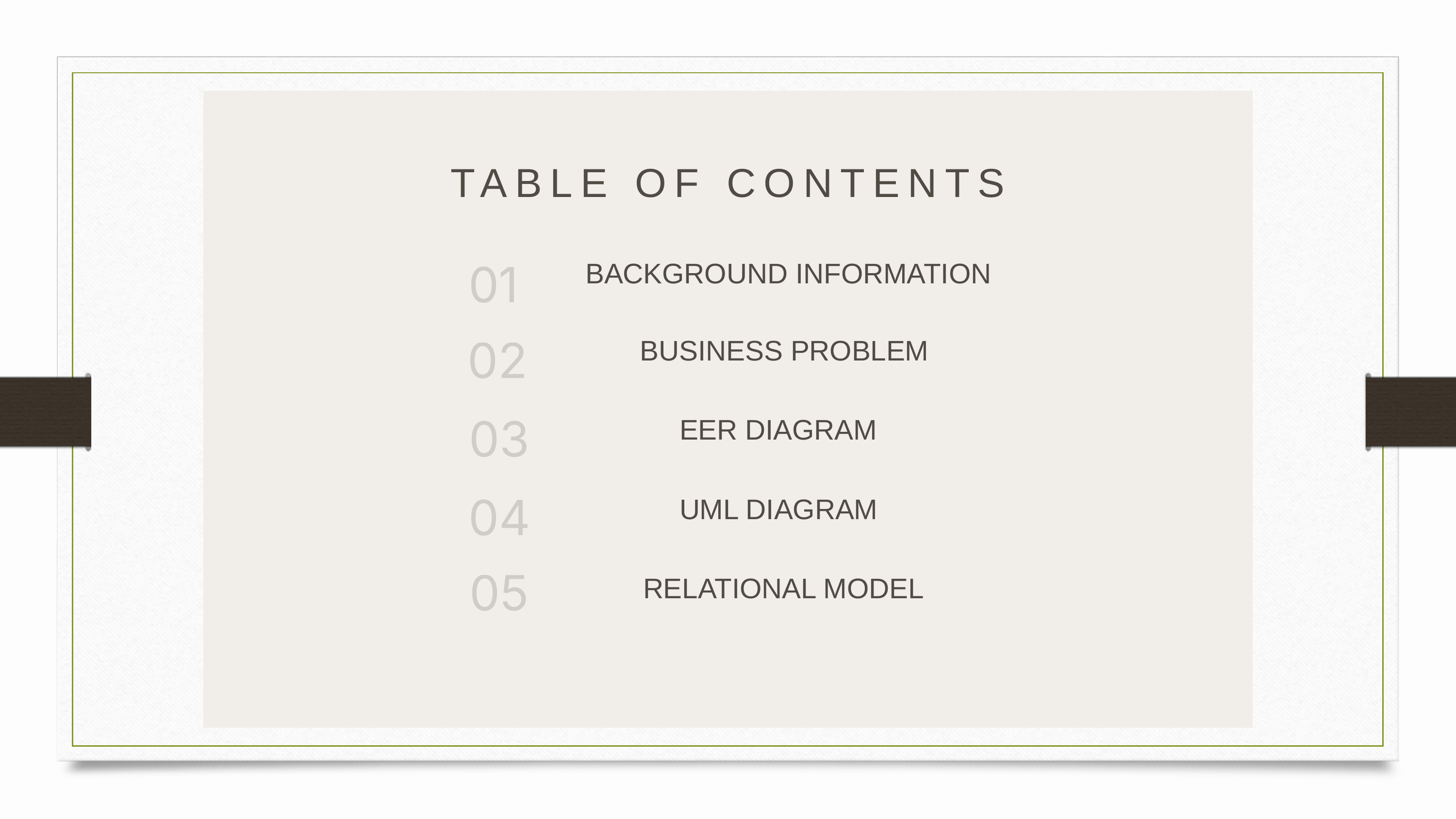

TABLE OF CONTENTS
01
BACKGROUND INFORMATION
02
BUSINESS PROBLEM
03
EER DIAGRAM
04
UML DIAGRAM
05
RELATIONAL MODEL